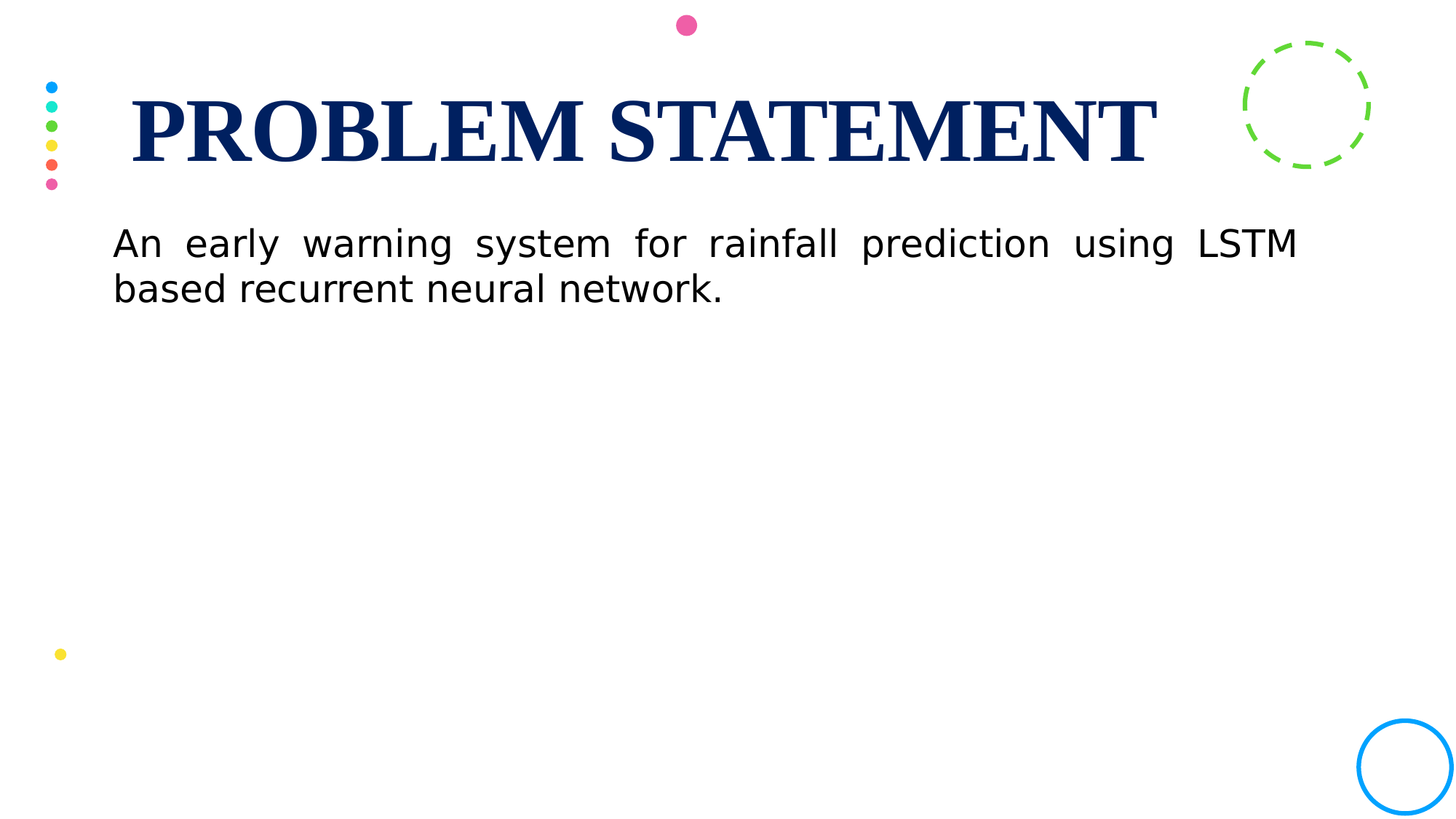

# PROBLEM STATEMENT
An early warning system for rainfall prediction using LSTM based recurrent neural network.